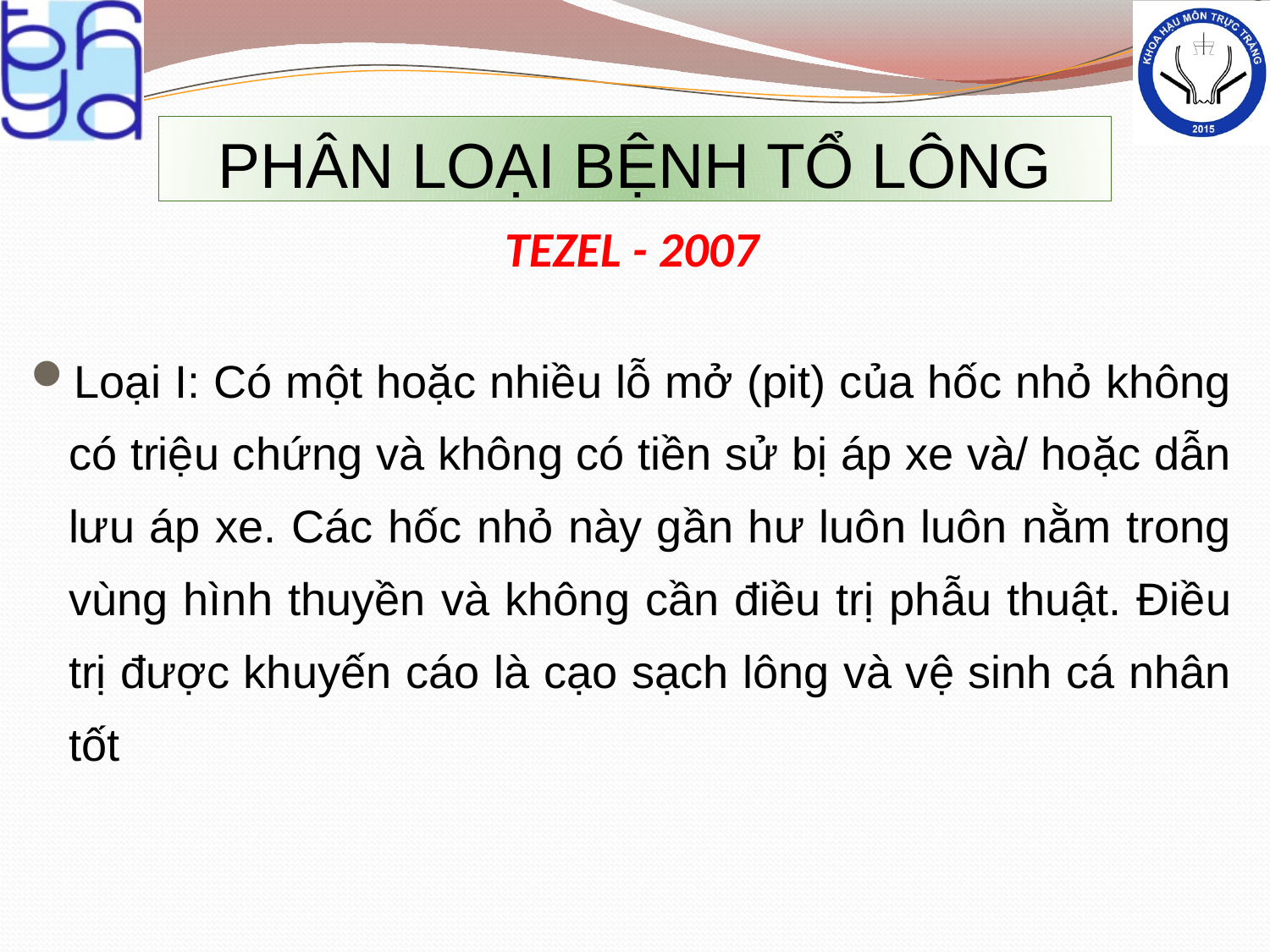

# PHÂN LOẠI BỆNH TỔ LÔNG
TEZEL - 2007
Loại I: Có một hoặc nhiều lỗ mở (pit) của hốc nhỏ không có triệu chứng và không có tiền sử bị áp xe và/ hoặc dẫn lưu áp xe. Các hốc nhỏ này gần hư luôn luôn nằm trong vùng hình thuyền và không cần điều trị phẫu thuật. Điều trị được khuyến cáo là cạo sạch lông và vệ sinh cá nhân tốt